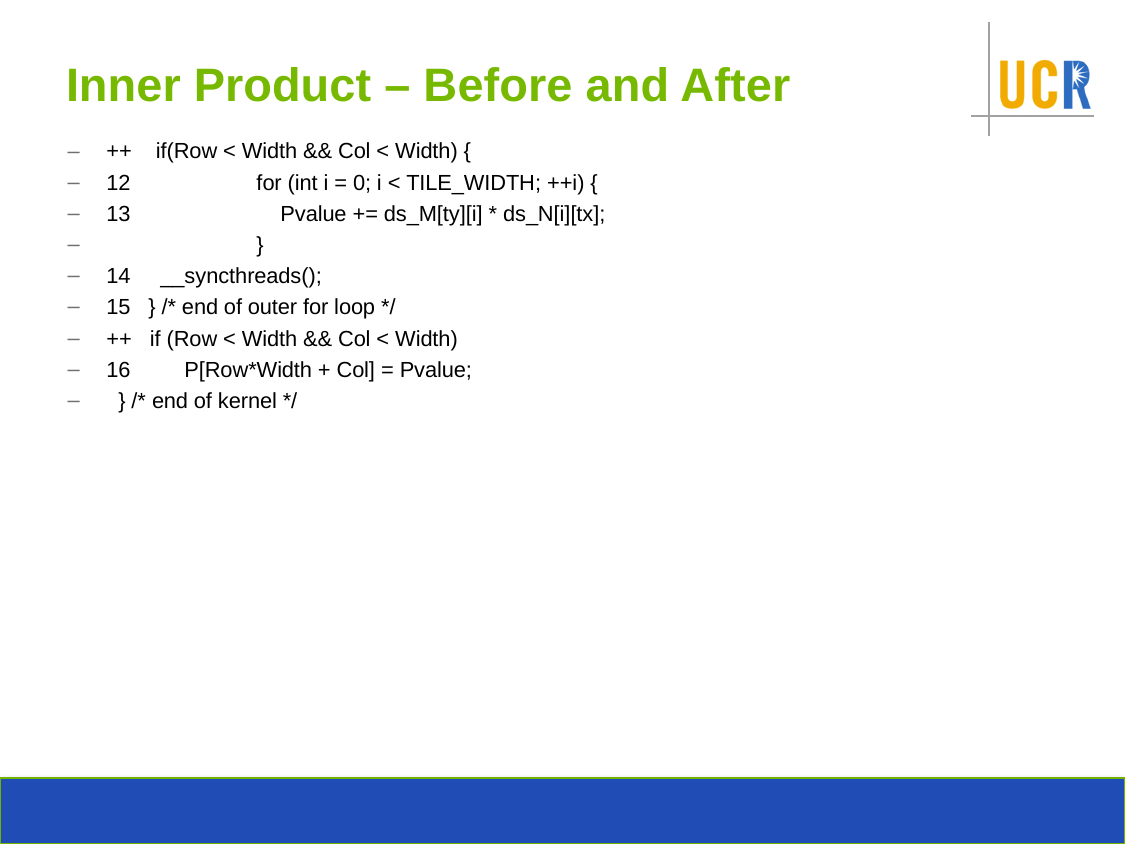

# Inner Product – Before and After
++    if(Row < Width && Col < Width) {
12     	for (int i = 0; i < TILE_WIDTH; ++i) {
13            	    Pvalue += ds_M[ty][i] * ds_N[i][tx];
       	}
14     __syncthreads();
15   } /* end of outer for loop */
++   if (Row < Width && Col < Width)
16         P[Row*Width + Col] = Pvalue;
  } /* end of kernel */